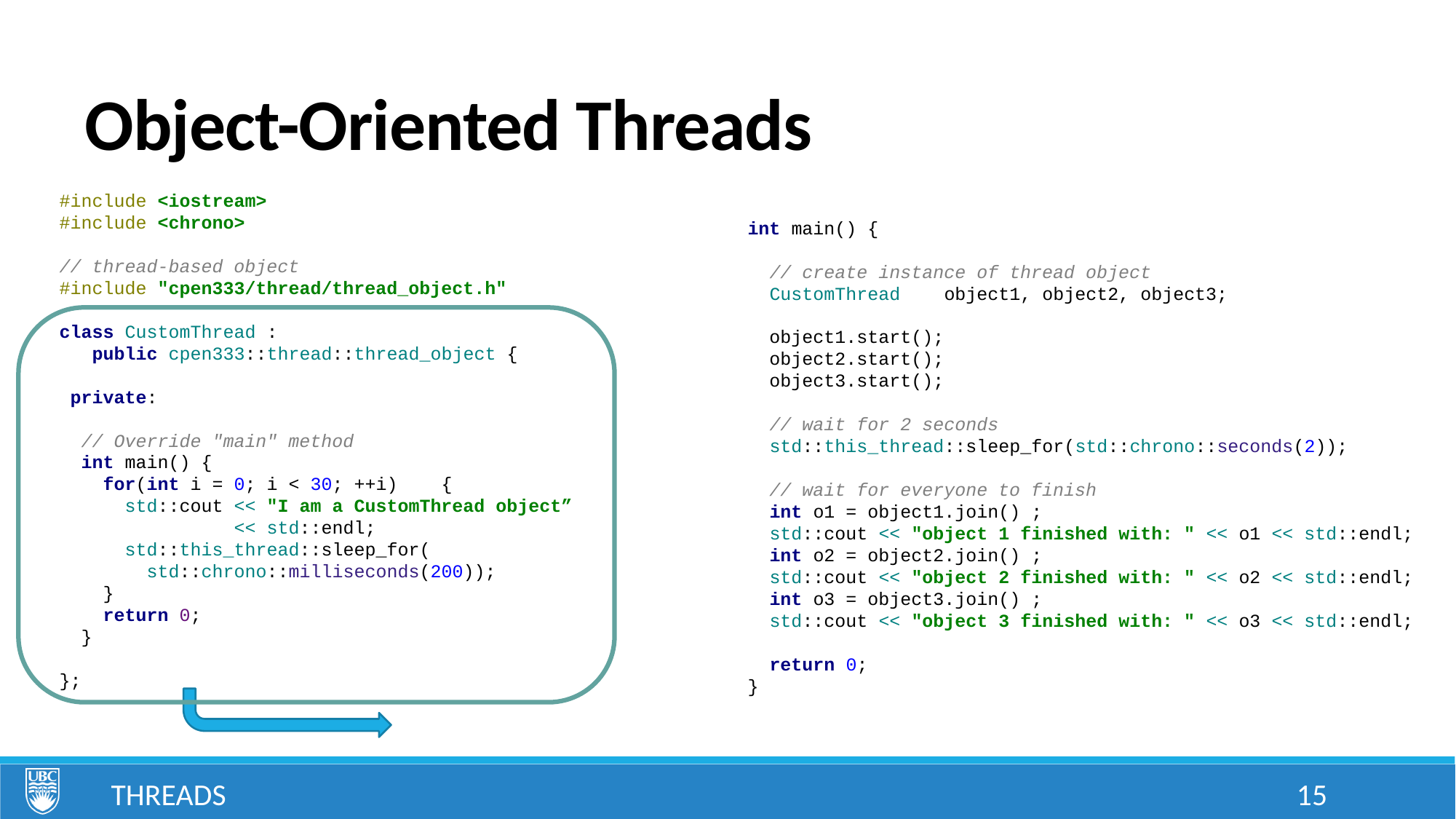

# Object-Oriented Threads
#include <iostream>
#include <chrono>

// thread-based object
#include "cpen333/thread/thread_object.h"

class CustomThread :
   public cpen333::thread::thread_object {
 private:
  // Override "main" method
  int main() {
    for(int i = 0; i < 30; ++i)    {
      std::cout << "I am a CustomThread object”
                << std::endl;
      std::this_thread::sleep_for(
        std::chrono::milliseconds(200));
    }
    return 0;
  }
};
int main() {
  // create instance of thread object
  CustomThread    object1, object2, object3;
  object1.start();
  object2.start();
  object3.start();
  // wait for 2 seconds
  std::this_thread::sleep_for(std::chrono::seconds(2));
  // wait for everyone to finish
  int o1 = object1.join() ;
  std::cout << "object 1 finished with: " << o1 << std::endl;
  int o2 = object2.join() ;
  std::cout << "object 2 finished with: " << o2 << std::endl;
  int o3 = object3.join() ;
  std::cout << "object 3 finished with: " << o3 << std::endl;
  return 0;
}

Threads
15